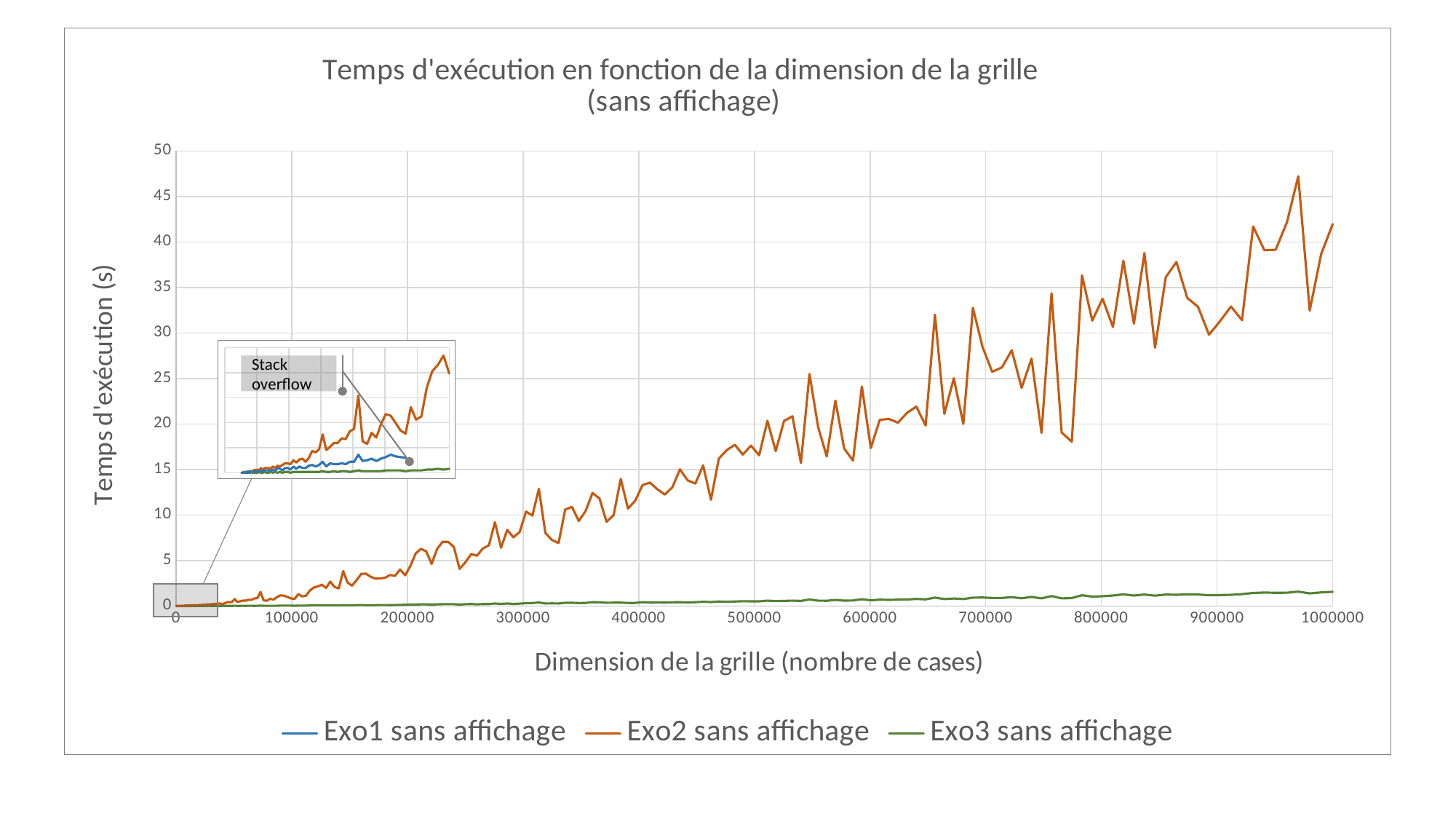

### Chart: Temps d'exécution en fonction de la dimension de la grille
(sans affichage)

| Category | Exo1 sans affichage | Exo2 sans affichage | Exo3 sans affichage |
|---|---|---|---|

### Chart

| Category | Exo1 sans affichage | Exo2 sans affichage | Exo3 sans affichage |
|---|---|---|---|
Stack overflow